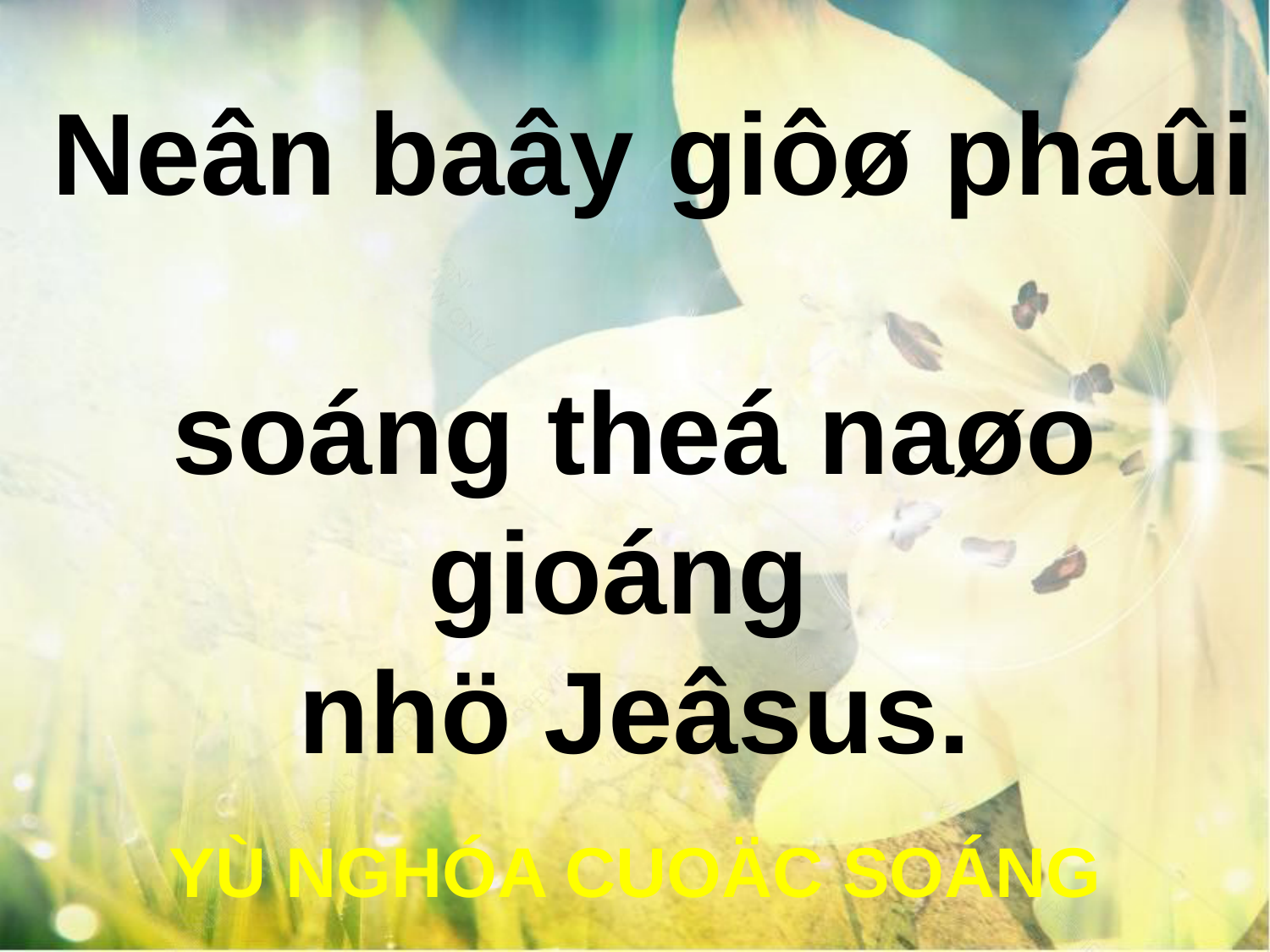

Neân baây giôø phaûi
soáng theá naøo gioáng
nhö Jeâsus.
YÙ NGHÓA CUOÄC SOÁNG